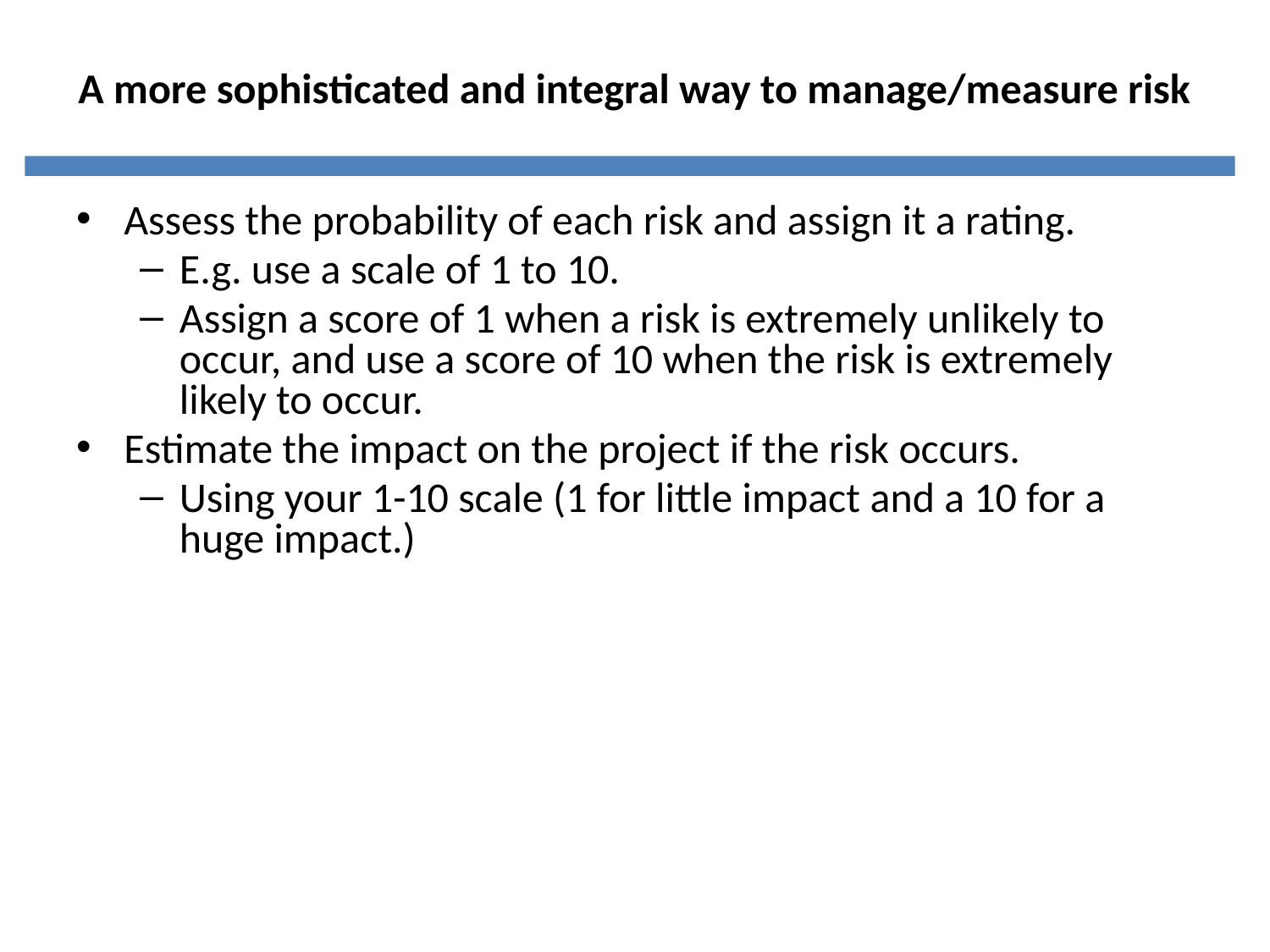

# A more sophisticated and integral way to manage/measure risk
Assess the probability of each risk and assign it a rating.
E.g. use a scale of 1 to 10.
Assign a score of 1 when a risk is extremely unlikely to occur, and use a score of 10 when the risk is extremely likely to occur.
Estimate the impact on the project if the risk occurs.
Using your 1-10 scale (1 for little impact and a 10 for a huge impact.)